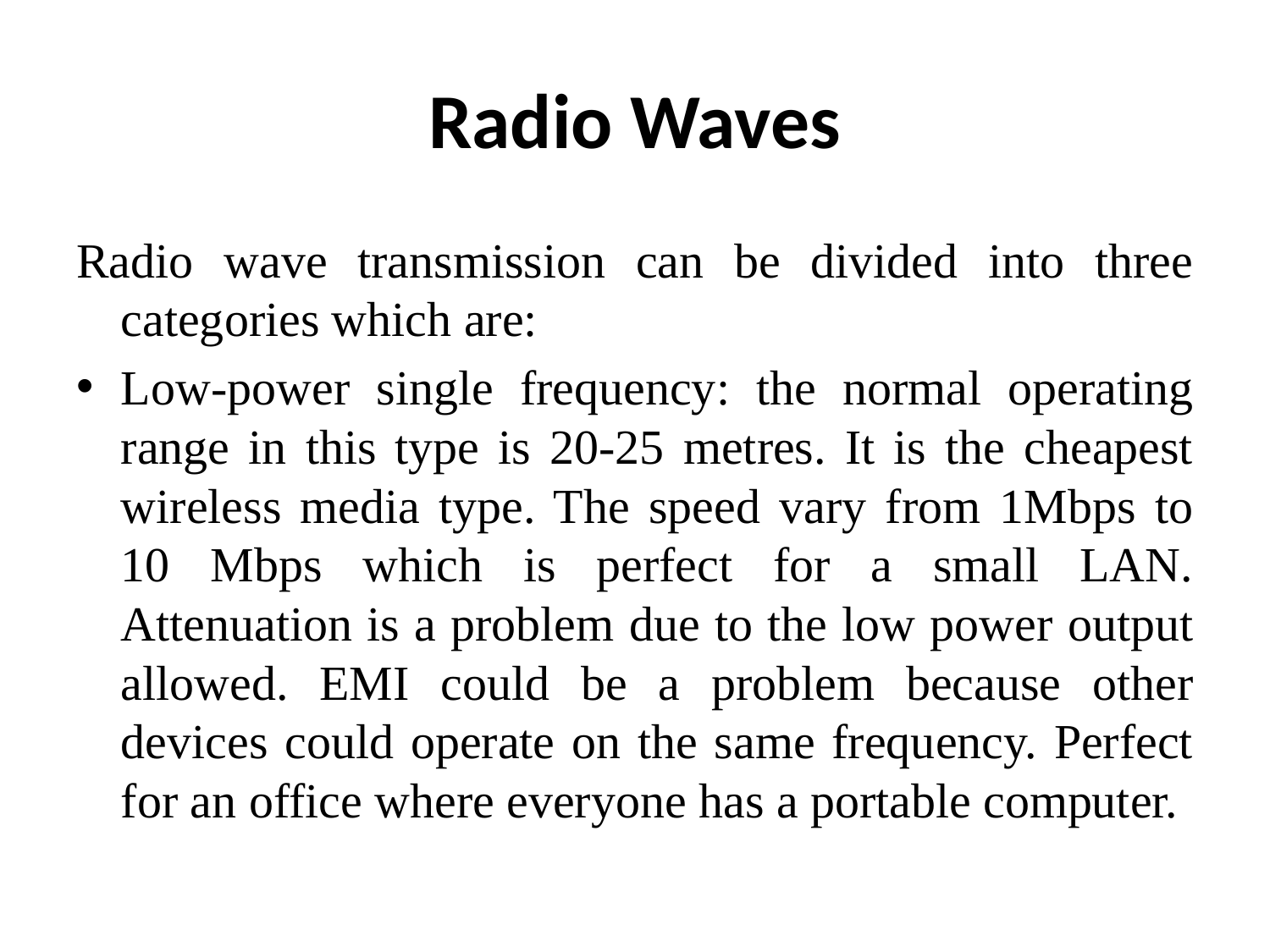

# Radio Waves
Radio wave transmission can be divided into three categories which are:
Low-power single frequency: the normal operating range in this type is 20-25 metres. It is the cheapest wireless media type. The speed vary from 1Mbps to 10 Mbps which is perfect for a small LAN. Attenuation is a problem due to the low power output allowed. EMI could be a problem because other devices could operate on the same frequency. Perfect for an office where everyone has a portable computer.